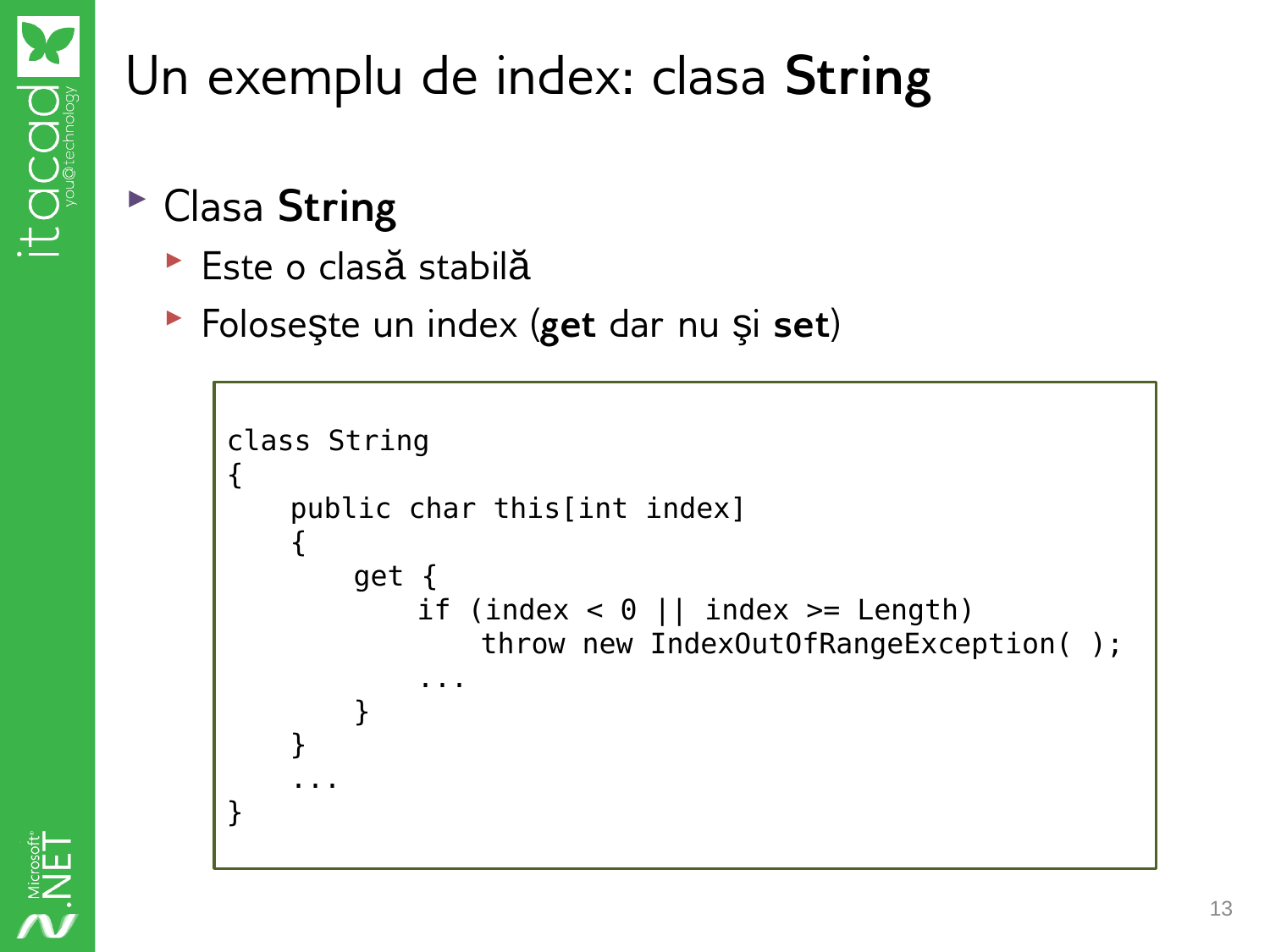

# Un exemplu de index: clasa String
Clasa String
Este o clasă stabilă
Foloseşte un index (get dar nu şi set)
class String
{
public char this[int index]
{
get {
if (index < 0 || index >= Length)
throw new IndexOutOfRangeException( );
...
}
}
...
}
13